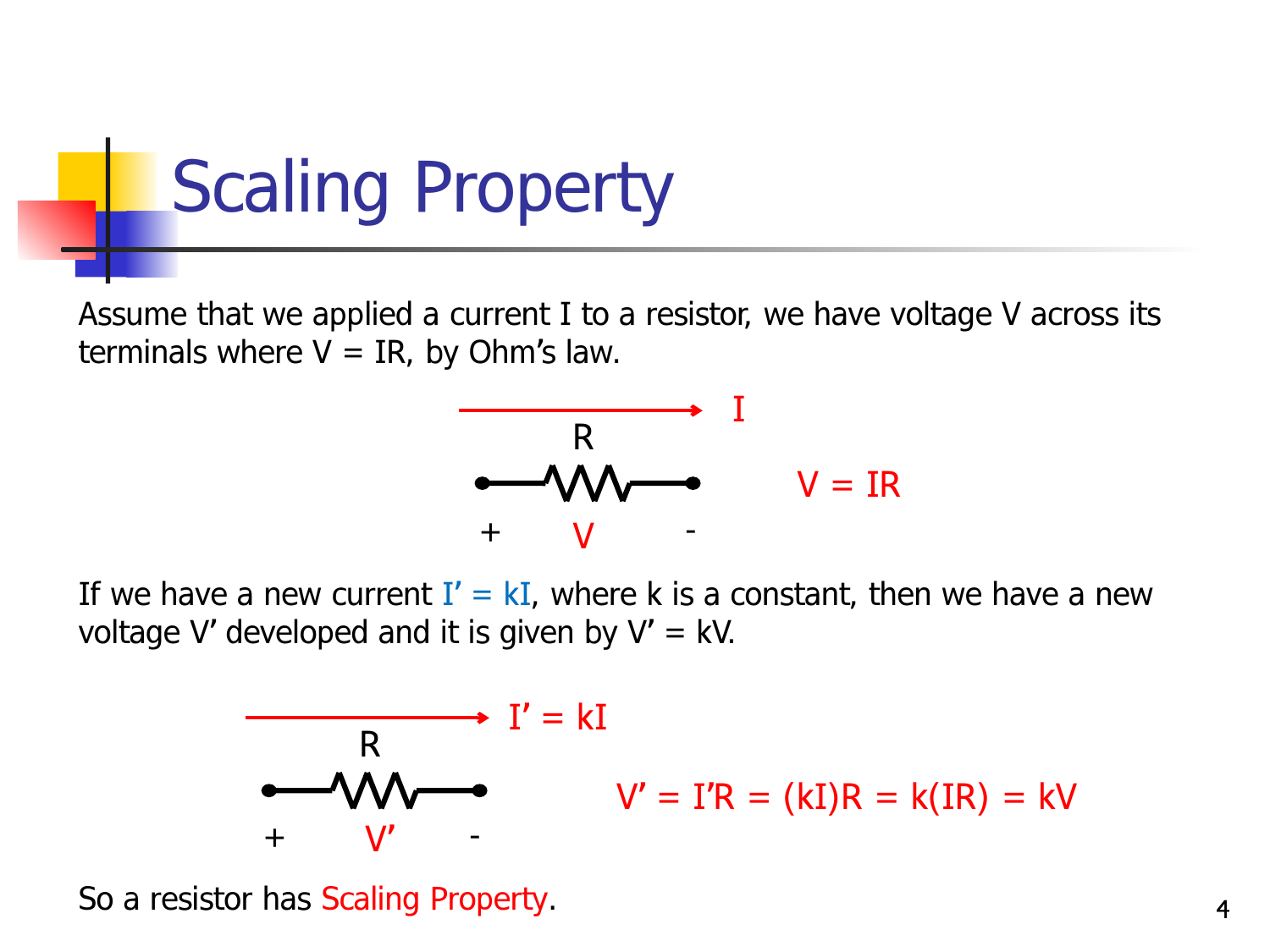

# Scaling Property
Assume that we applied a current I to a resistor, we have voltage V across its terminals where V = IR, by Ohm’s law.

If we have a new current I’ = kI, where k is a constant, then we have a new voltage V’ developed and it is given by V’ = kV.

So a resistor has Scaling Property.

I
R
V = IR

-
+
V
I’ = kI
R
V’ = I’R = (kI)R = k(IR) = kV

-
+
V’
4